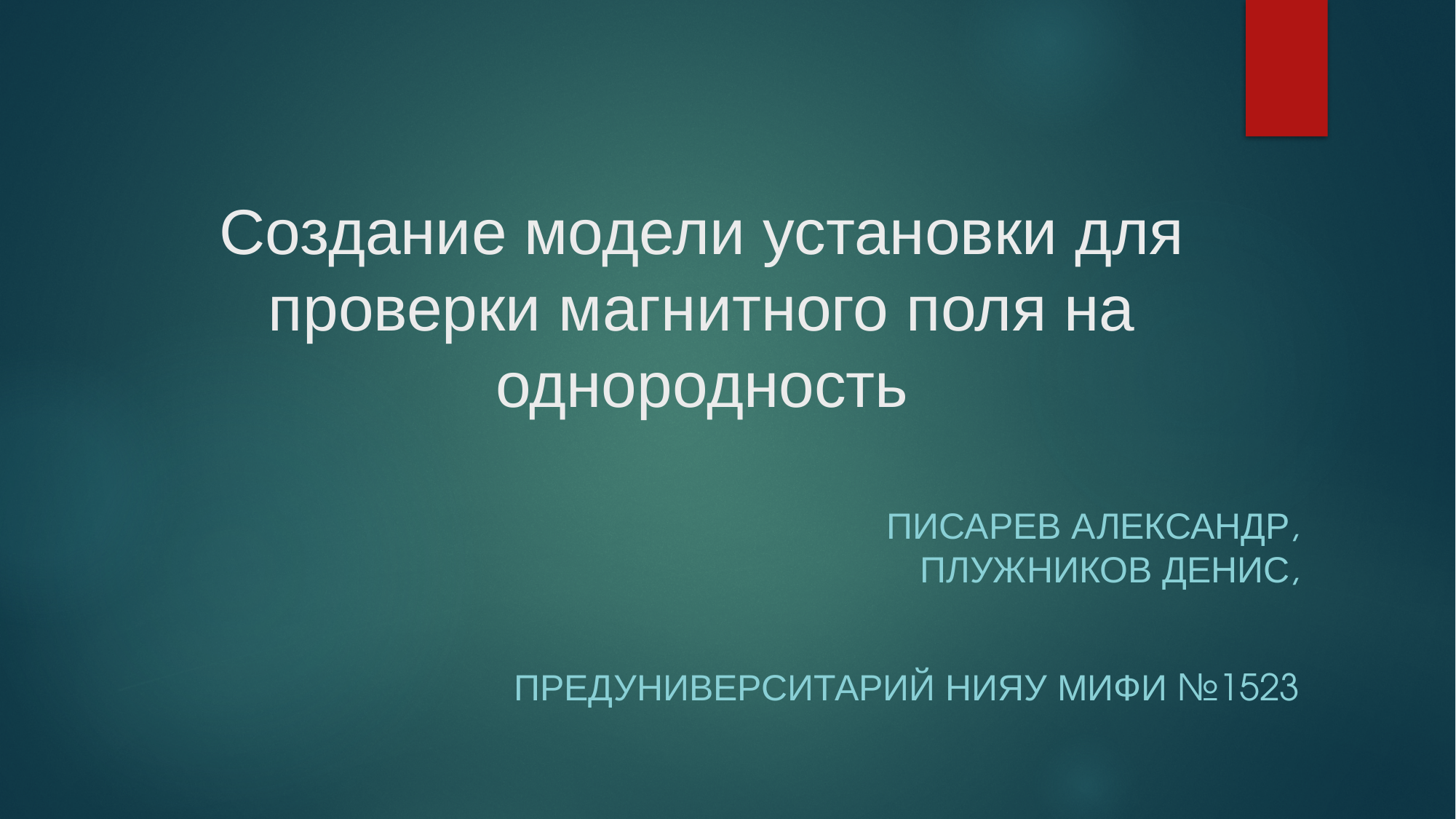

# Создание модели установки для проверки магнитного поля на однородность
Писарев Александр,
Плужников Денис,

Предуниверситарий нияу мифи №1523